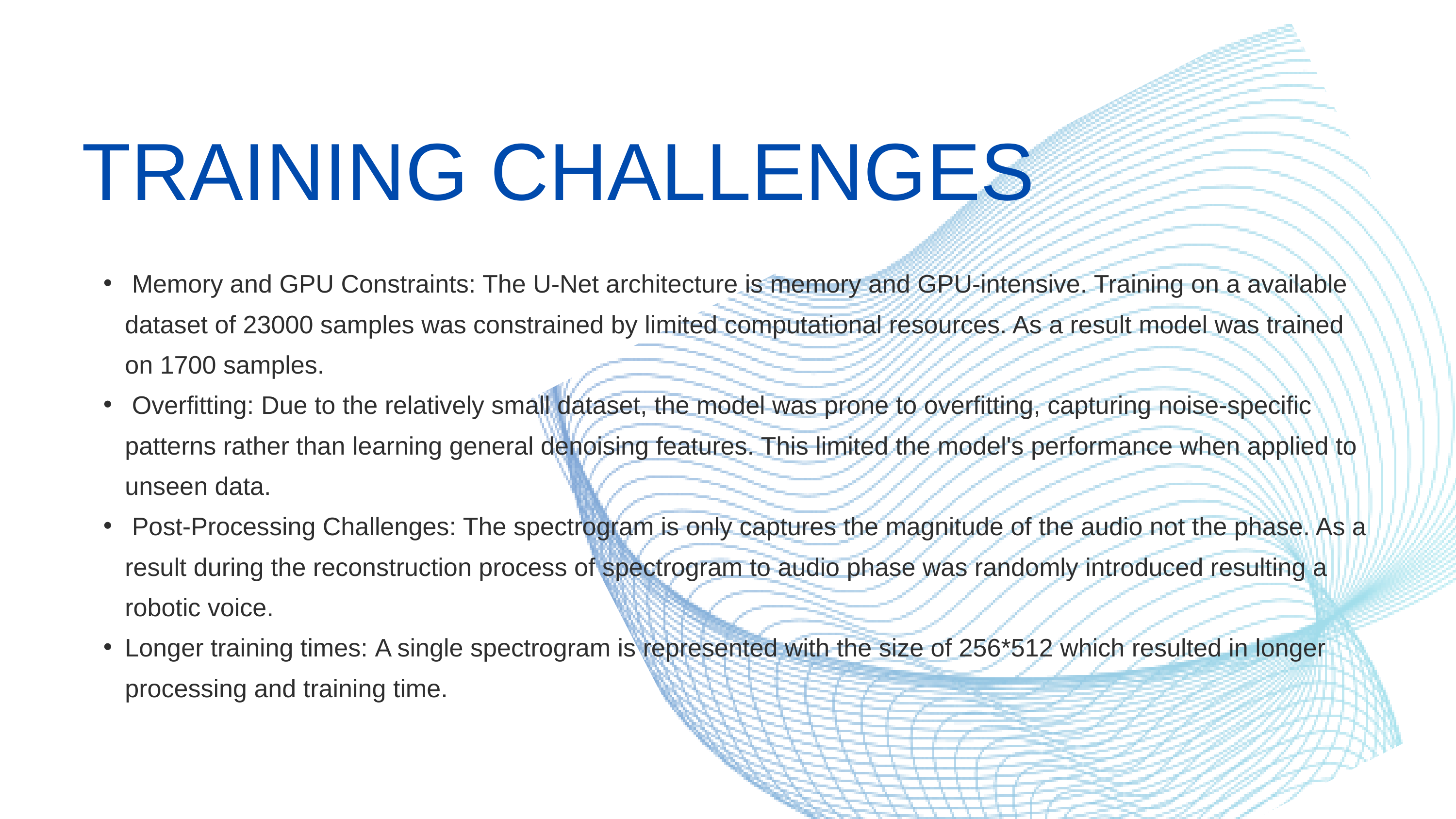

TRAINING CHALLENGES

 Memory and GPU Constraints: The U-Net architecture is memory and GPU-intensive. Training on a available dataset of 23000 samples was constrained by limited computational resources. As a result model was trained on 1700 samples.
 Overfitting: Due to the relatively small dataset, the model was prone to overfitting, capturing noise-specific patterns rather than learning general denoising features. This limited the model's performance when applied to unseen data.
 Post-Processing Challenges: The spectrogram is only captures the magnitude of the audio not the phase. As a result during the reconstruction process of spectrogram to audio phase was randomly introduced resulting a robotic voice.
Longer training times: A single spectrogram is represented with the size of 256*512 which resulted in longer processing and training time.